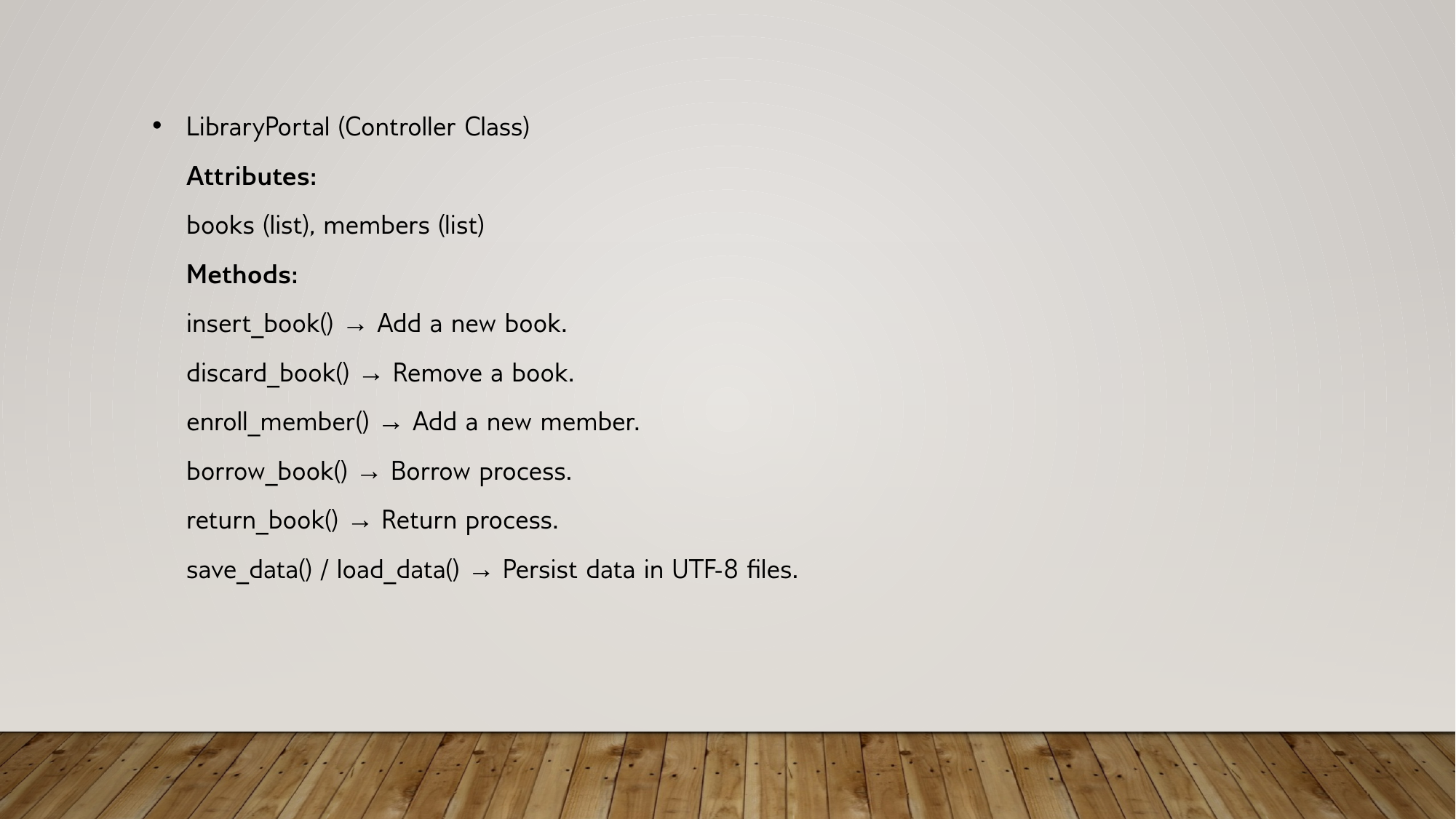

LibraryPortal (Controller Class)
Attributes:
books (list), members (list)
Methods:
insert_book() → Add a new book.
discard_book() → Remove a book.
enroll_member() → Add a new member.
borrow_book() → Borrow process.
return_book() → Return process.
save_data() / load_data() → Persist data in UTF-8 files.